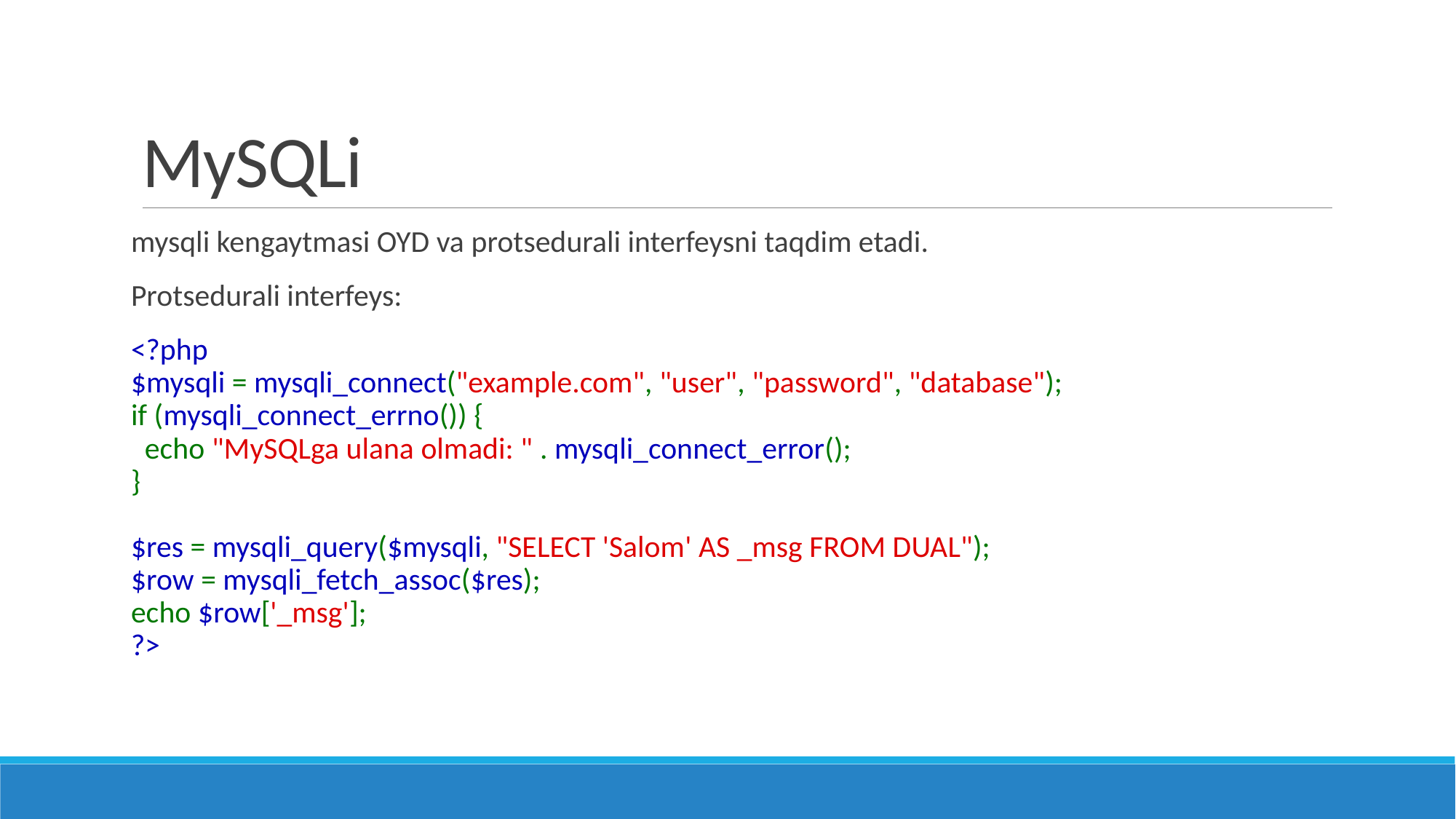

# MySQLi
mysqli kengaytmasi OYD va protsedurali interfeysni taqdim etadi.
Protsedurali interfeys:
<?php
$mysqli = mysqli_connect("example.com", "user", "password", "database");
if (mysqli_connect_errno()) {
  echo "MySQLga ulana olmadi: " . mysqli_connect_error();
}
$res = mysqli_query($mysqli, "SELECT 'Salom' AS _msg FROM DUAL");
$row = mysqli_fetch_assoc($res);
echo $row['_msg'];
?>